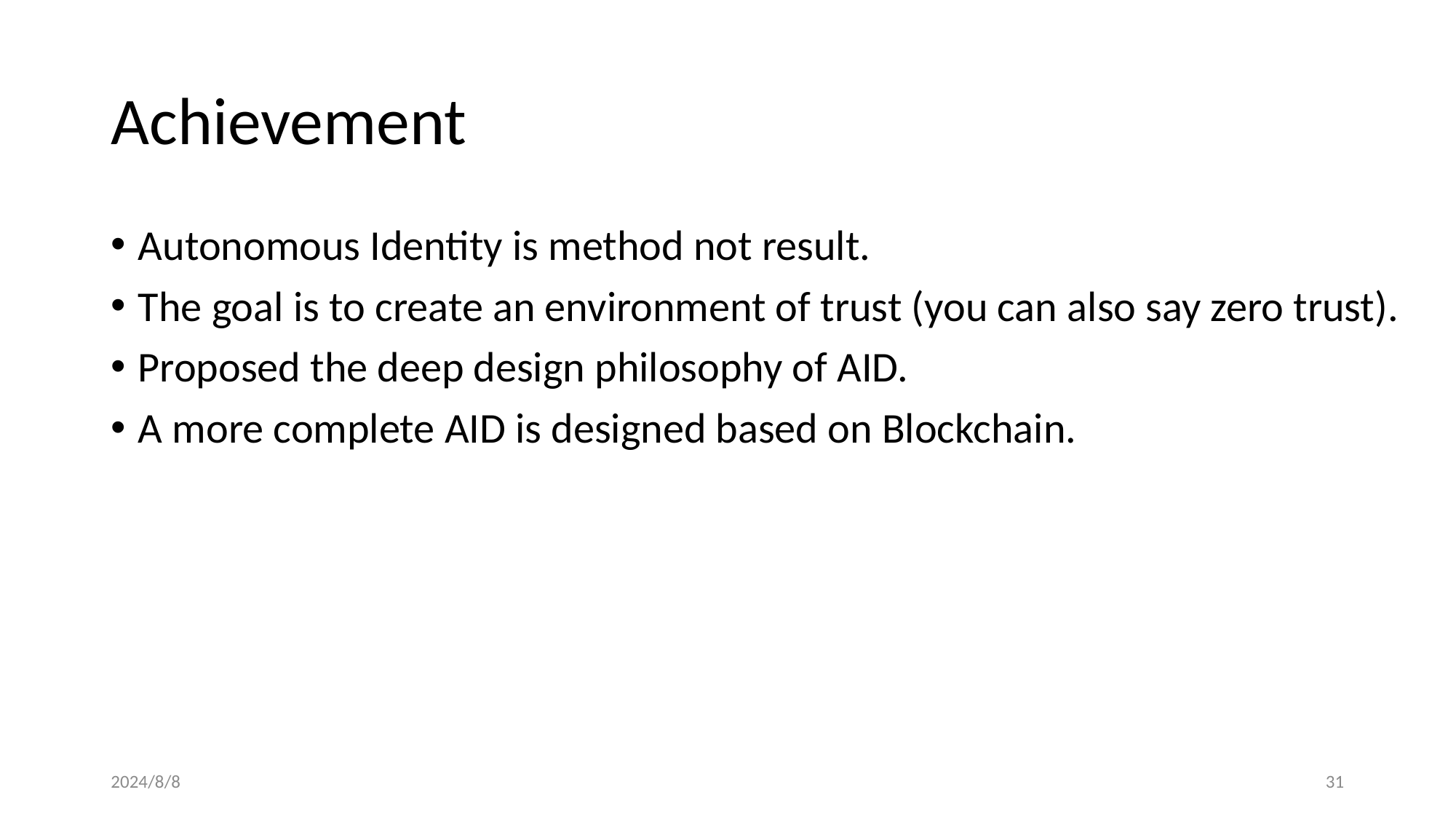

# Achievement
Autonomous Identity is method not result.
The goal is to create an environment of trust (you can also say zero trust).
Proposed the deep design philosophy of AID.
A more complete AID is designed based on Blockchain.

2024/8/8
31